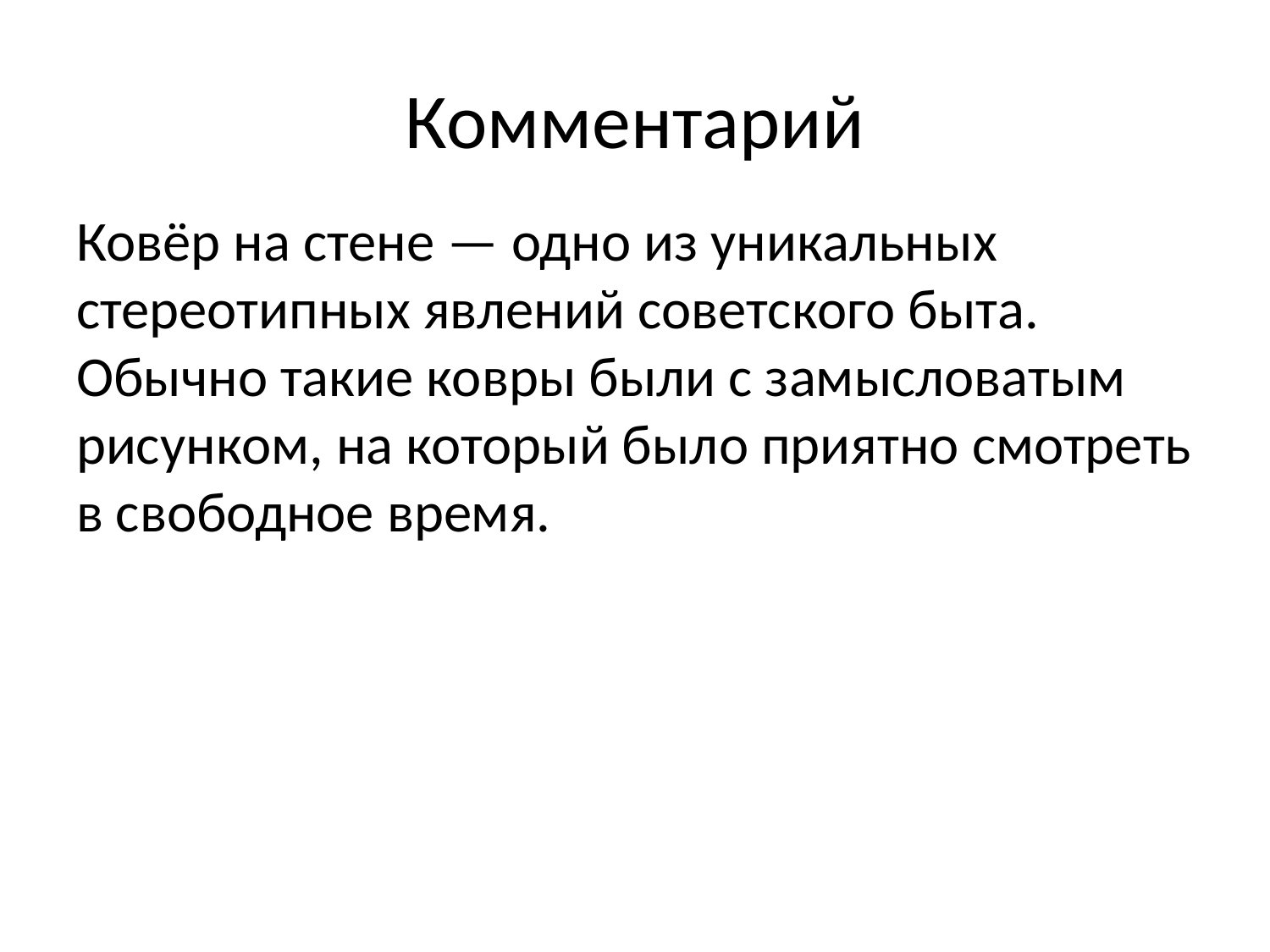

# Комментарий
Ковёр на стене — одно из уникальных стереотипных явлений советского быта. Обычно такие ковры были с замысловатым рисунком, на который было приятно смотреть в свободное время.